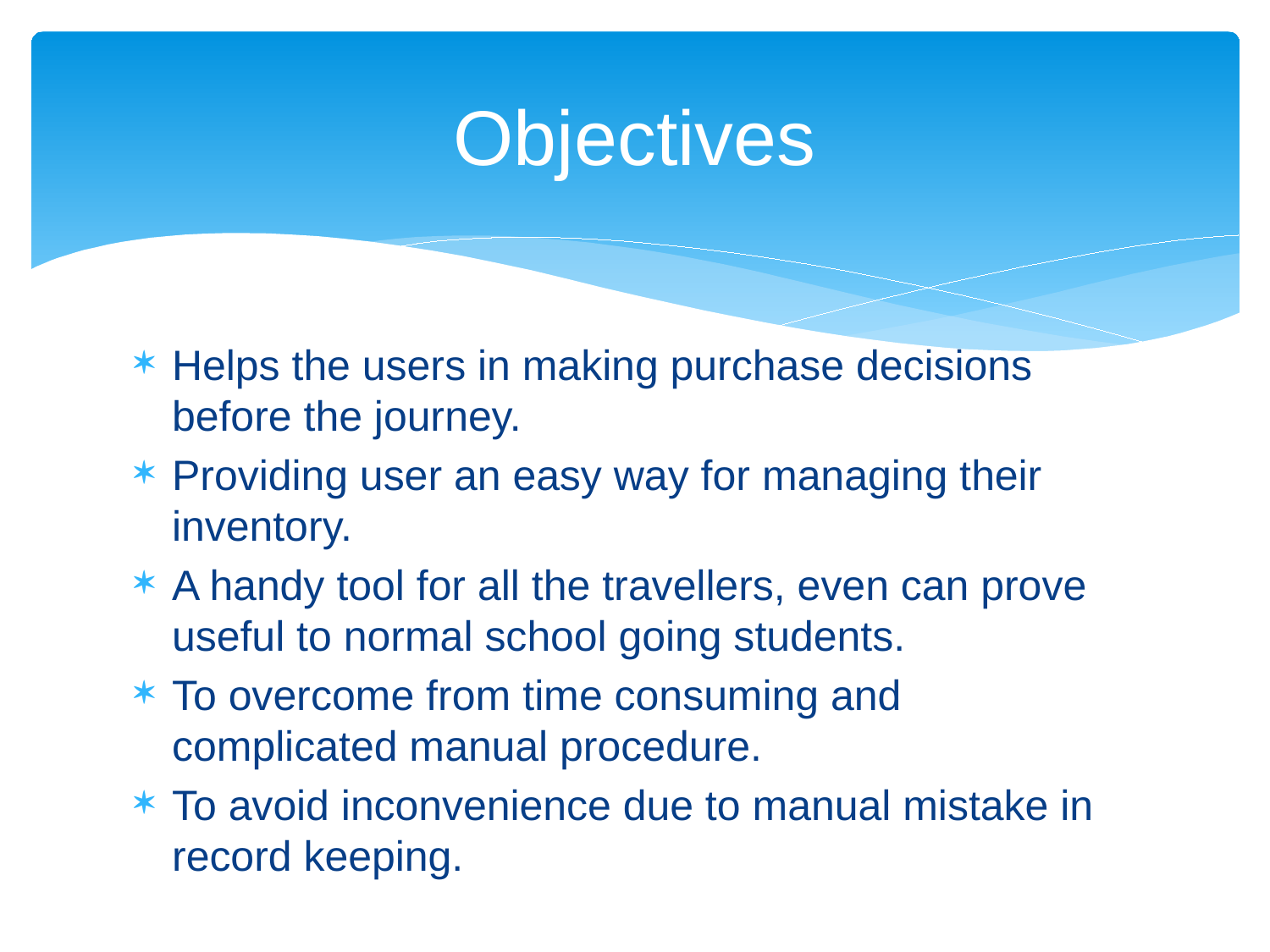

# Objectives
Helps the users in making purchase decisions before the journey.
Providing user an easy way for managing their inventory.
A handy tool for all the travellers, even can prove useful to normal school going students.
To overcome from time consuming and complicated manual procedure.
To avoid inconvenience due to manual mistake in   record keeping.